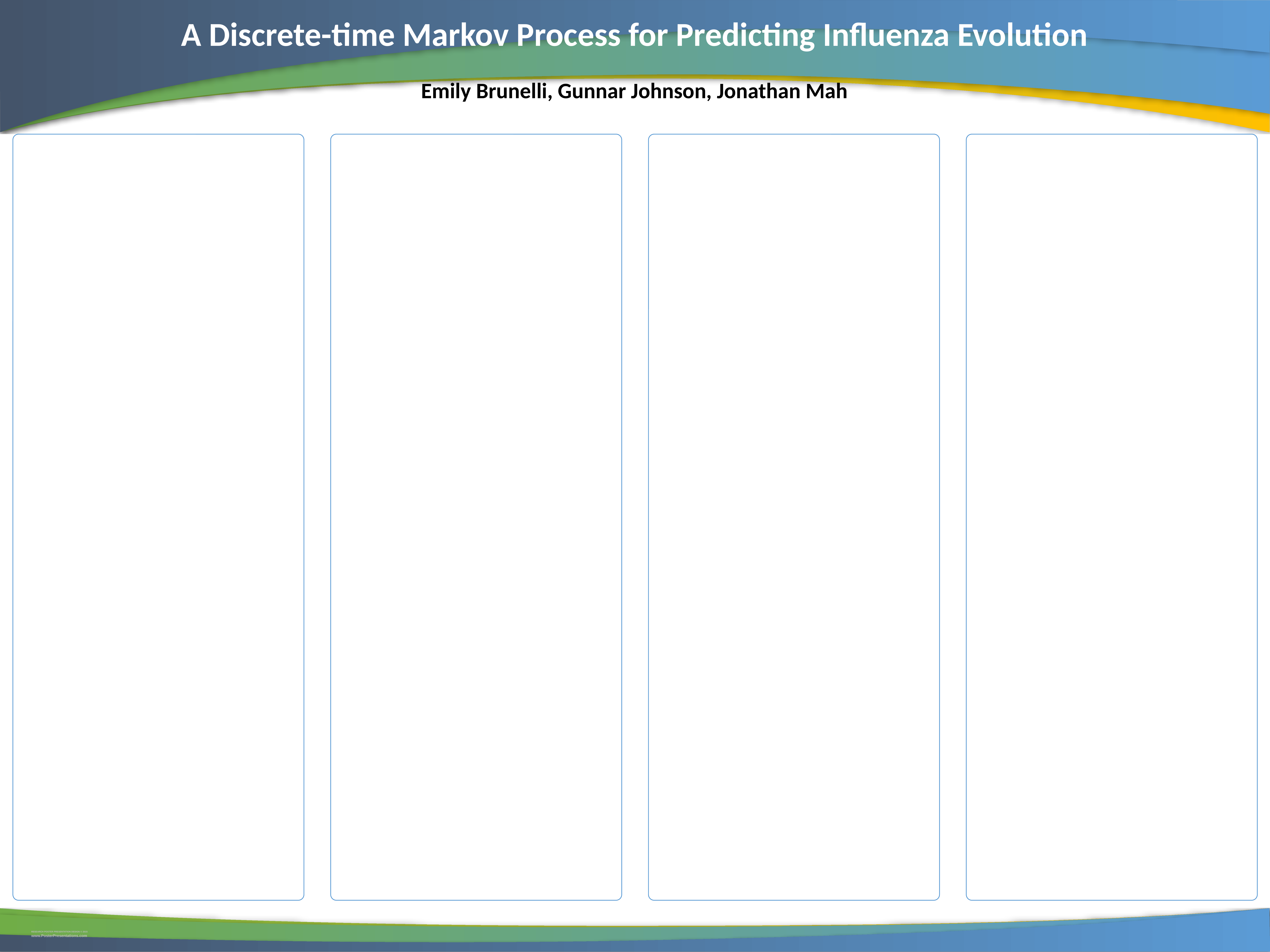

A Discrete-time Markov Process for Predicting Influenza Evolution
Emily Brunelli, Gunnar Johnson, Jonathan Mah